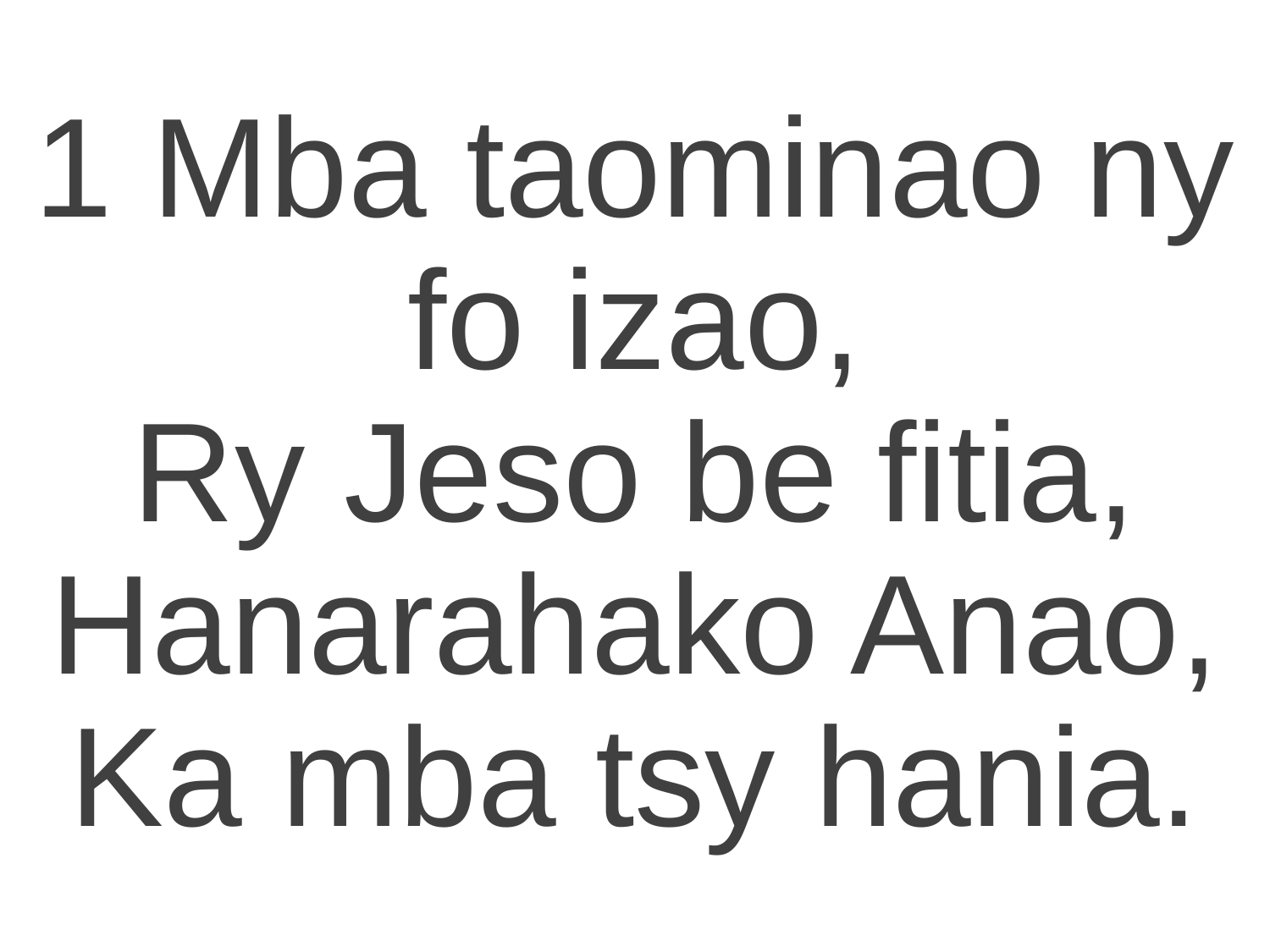

1 Mba taominao ny fo izao,
Ry Jeso be fitia,
Hanarahako Anao,
Ka mba tsy hania.